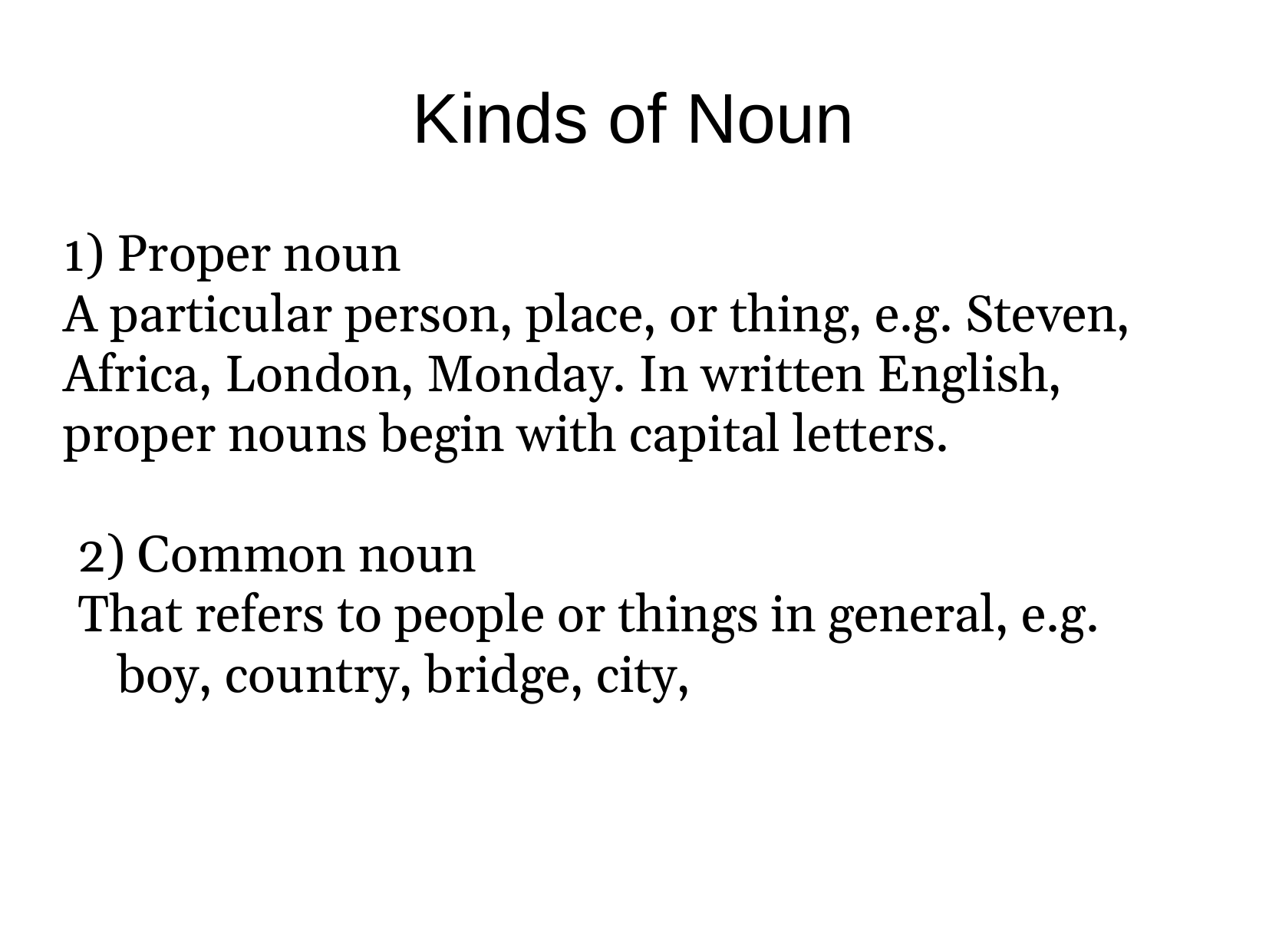

Kinds of Noun
1) Proper noun
A particular person, place, or thing, e.g. Steven, Africa, London, Monday. In written English, proper nouns begin with capital letters.

2) Common noun
That refers to people or things in general, e.g. boy, country, bridge, city,